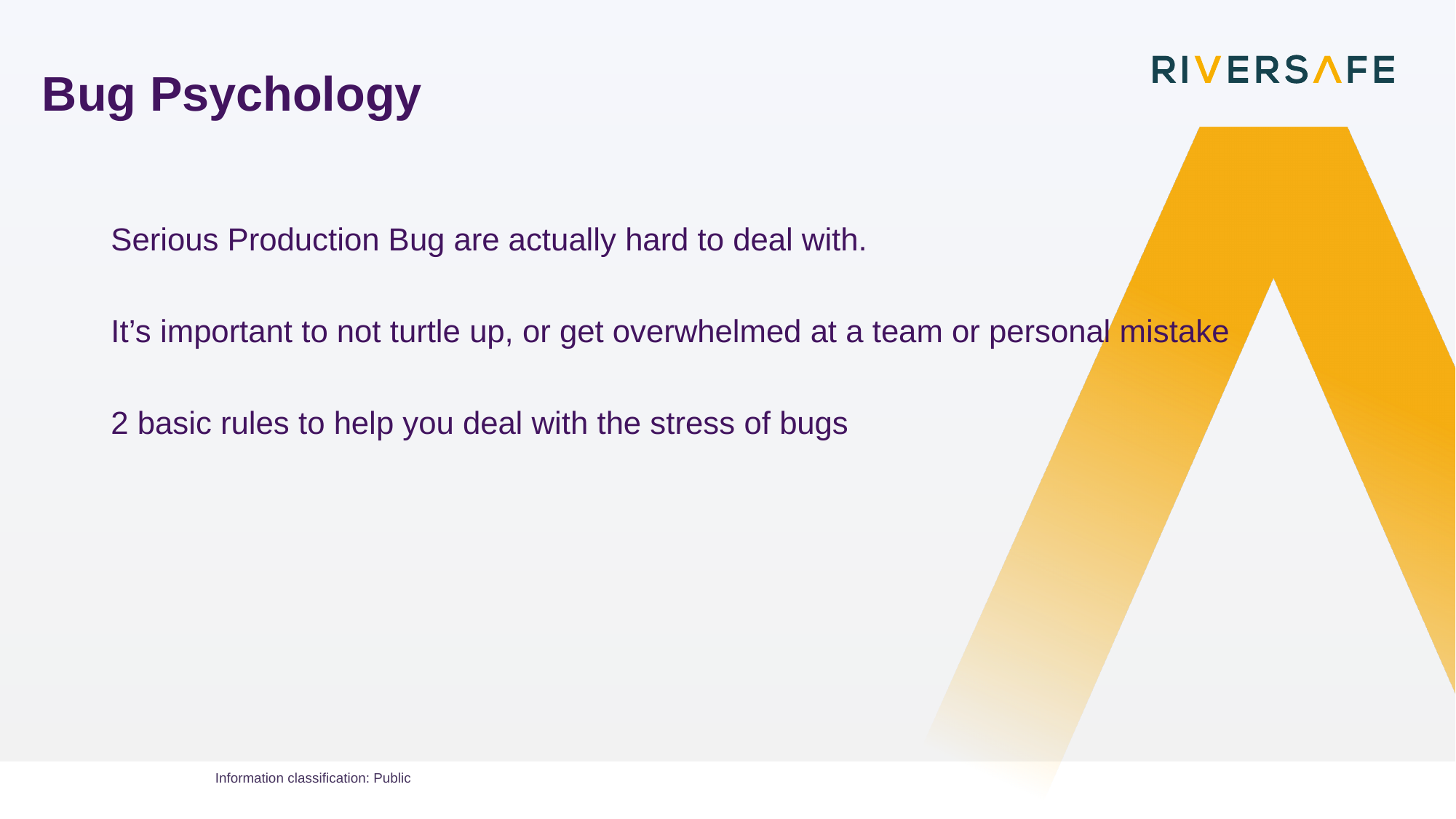

FOR INTERNAL USE ONLY
# Bug Psychology
Serious Production Bug are actually hard to deal with.

It’s important to not turtle up, or get overwhelmed at a team or personal mistake

2 basic rules to help you deal with the stress of bugs
Information classiﬁcation: Public